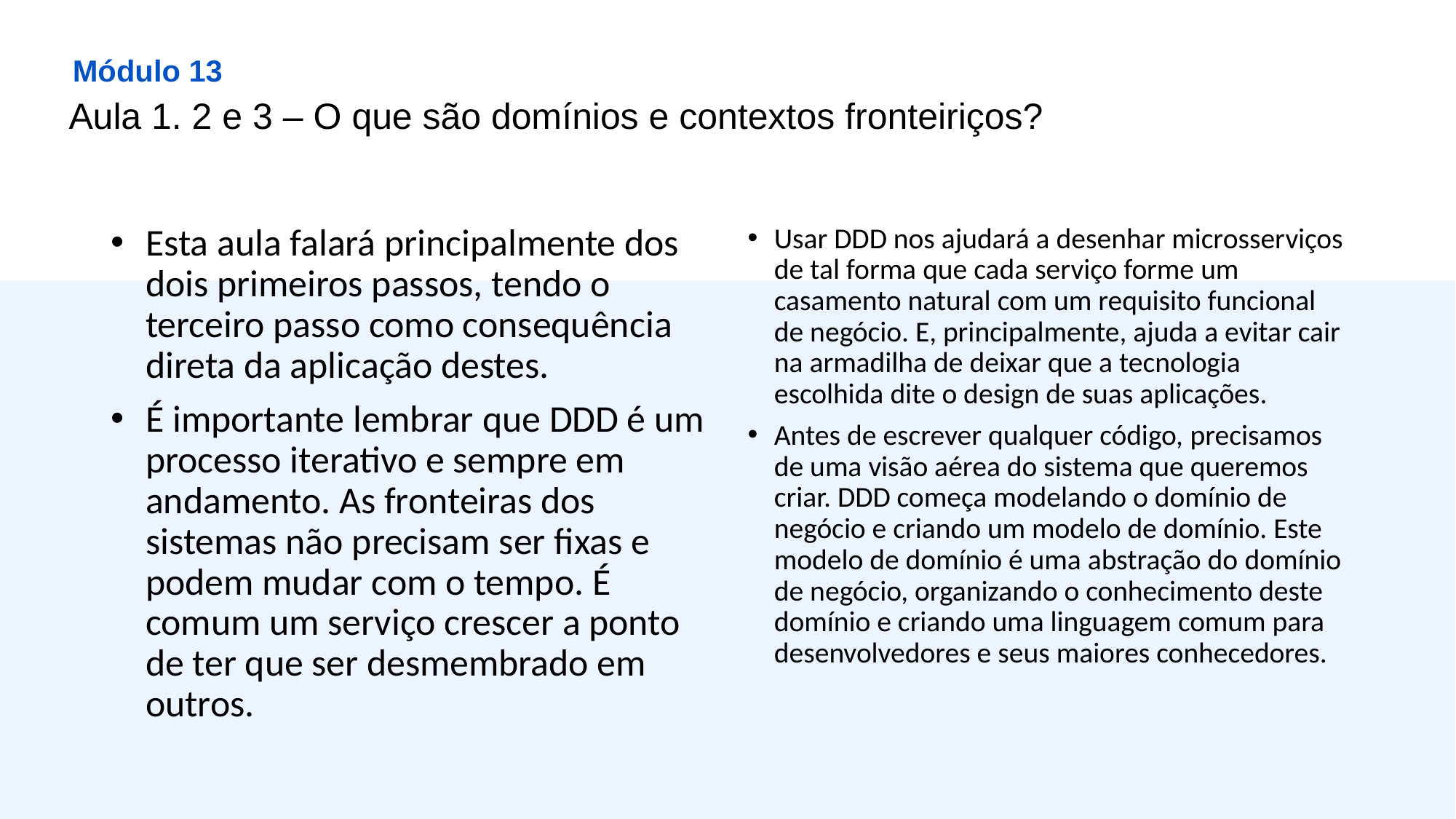

Módulo 13
Aula 1. 2 e 3 – O que são domínios e contextos fronteiriços?
Esta aula falará principalmente dos dois primeiros passos, tendo o terceiro passo como consequência direta da aplicação destes.
É importante lembrar que DDD é um processo iterativo e sempre em andamento. As fronteiras dos sistemas não precisam ser fixas e podem mudar com o tempo. É comum um serviço crescer a ponto de ter que ser desmembrado em outros.
Usar DDD nos ajudará a desenhar microsserviços de tal forma que cada serviço forme um casamento natural com um requisito funcional de negócio. E, principalmente, ajuda a evitar cair na armadilha de deixar que a tecnologia escolhida dite o design de suas aplicações.
Antes de escrever qualquer código, precisamos de uma visão aérea do sistema que queremos criar. DDD começa modelando o domínio de negócio e criando um modelo de domínio. Este modelo de domínio é uma abstração do domínio de negócio, organizando o conhecimento deste domínio e criando uma linguagem comum para desenvolvedores e seus maiores conhecedores.